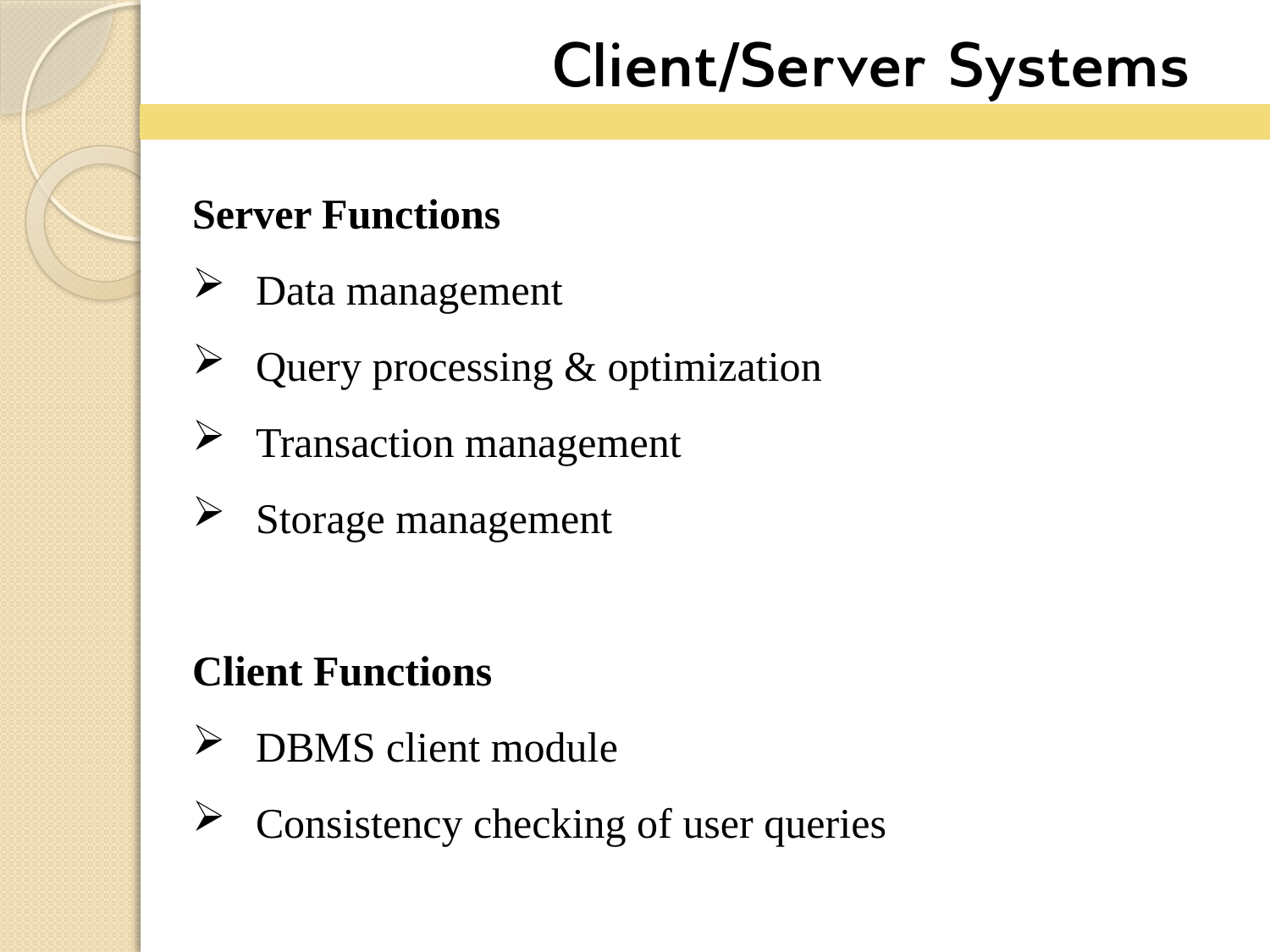

Client/Server Systems

Server Functions
Data management
Query processing & optimization
Transaction management
Storage management

Client Functions
DBMS client module
Consistency checking of user queries